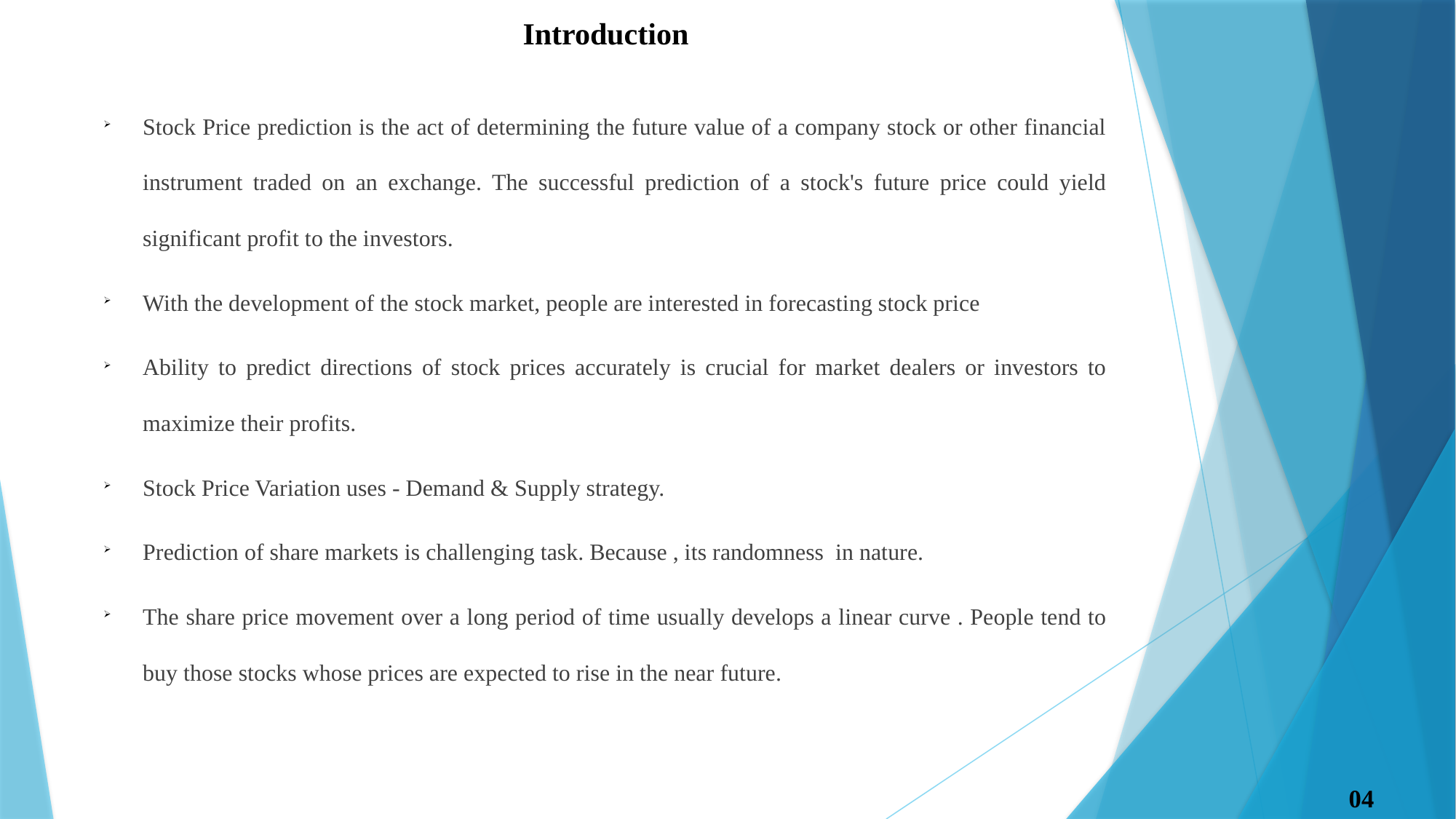

Introduction
Stock Price prediction is the act of determining the future value of a company stock or other financial instrument traded on an exchange. The successful prediction of a stock's future price could yield significant profit to the investors.
With the development of the stock market, people are interested in forecasting stock price
Ability to predict directions of stock prices accurately is crucial for market dealers or investors to maximize their profits.
Stock Price Variation uses - Demand & Supply strategy.
Prediction of share markets is challenging task. Because , its randomness  in nature.
The share price movement over a long period of time usually develops a linear curve . People tend to buy those stocks whose prices are expected to rise in the near future.

                                                                                                                                                                                                                                               04